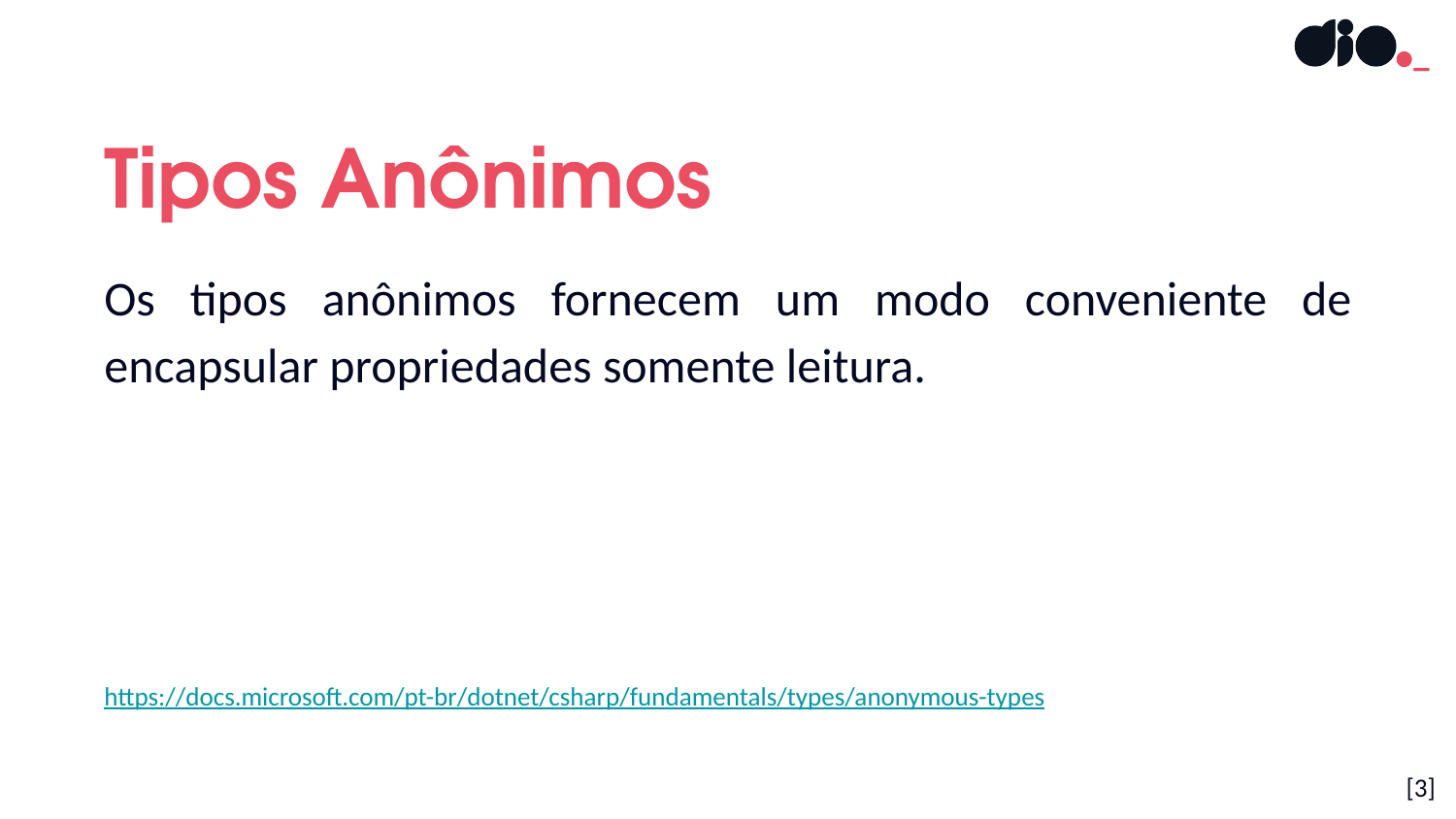

Tipos Anônimos
Os tipos anônimos fornecem um modo conveniente de encapsular propriedades somente leitura.

https://docs.microsoft.com/pt-br/dotnet/csharp/fundamentals/types/anonymous-types

# [3]